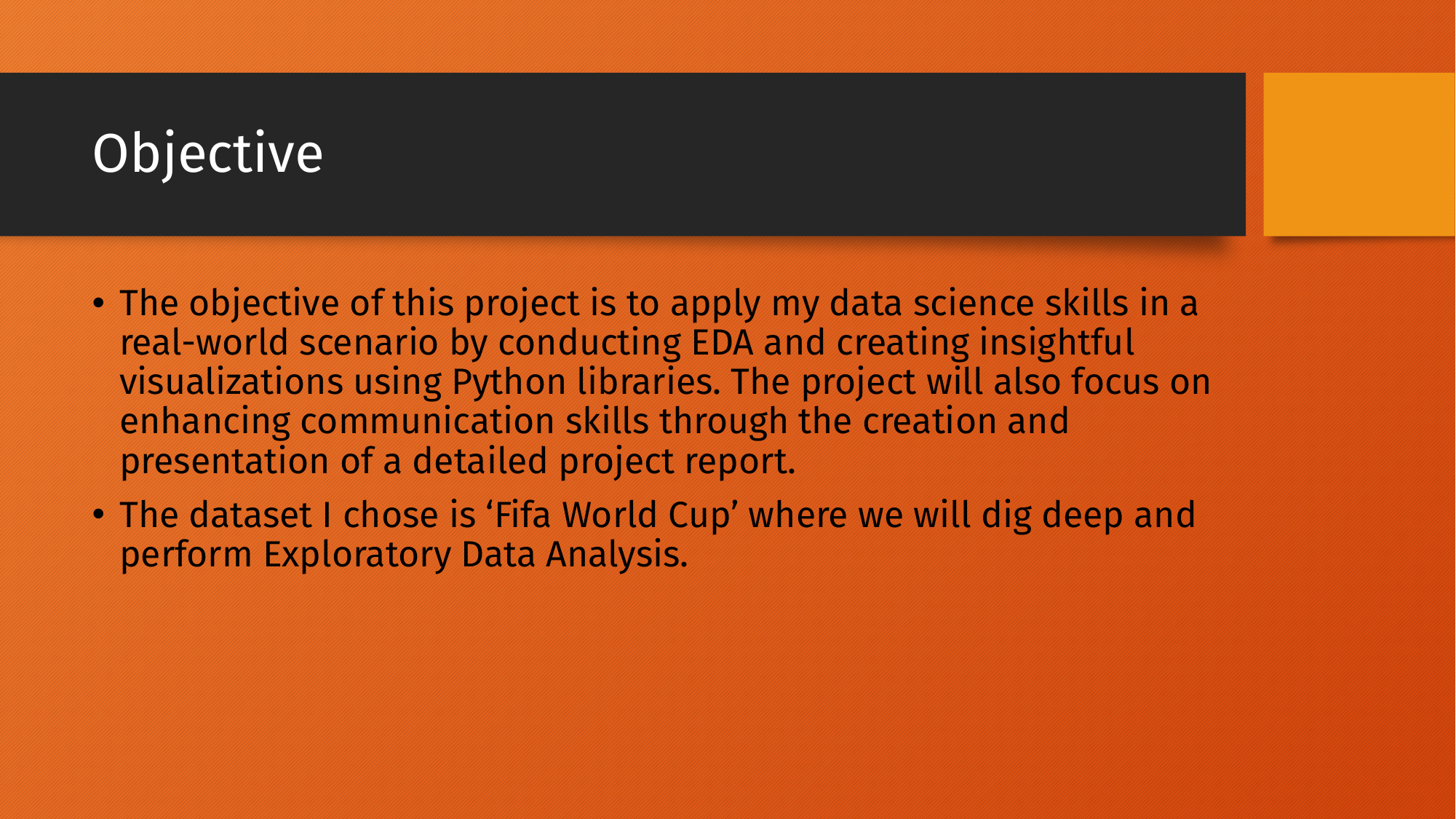

# Objective
The objective of this project is to apply my data science skills in a real-world scenario by conducting EDA and creating insightful visualizations using Python libraries. The project will also focus on enhancing communication skills through the creation and presentation of a detailed project report.
The dataset I chose is ‘Fifa World Cup’ where we will dig deep and perform Exploratory Data Analysis.